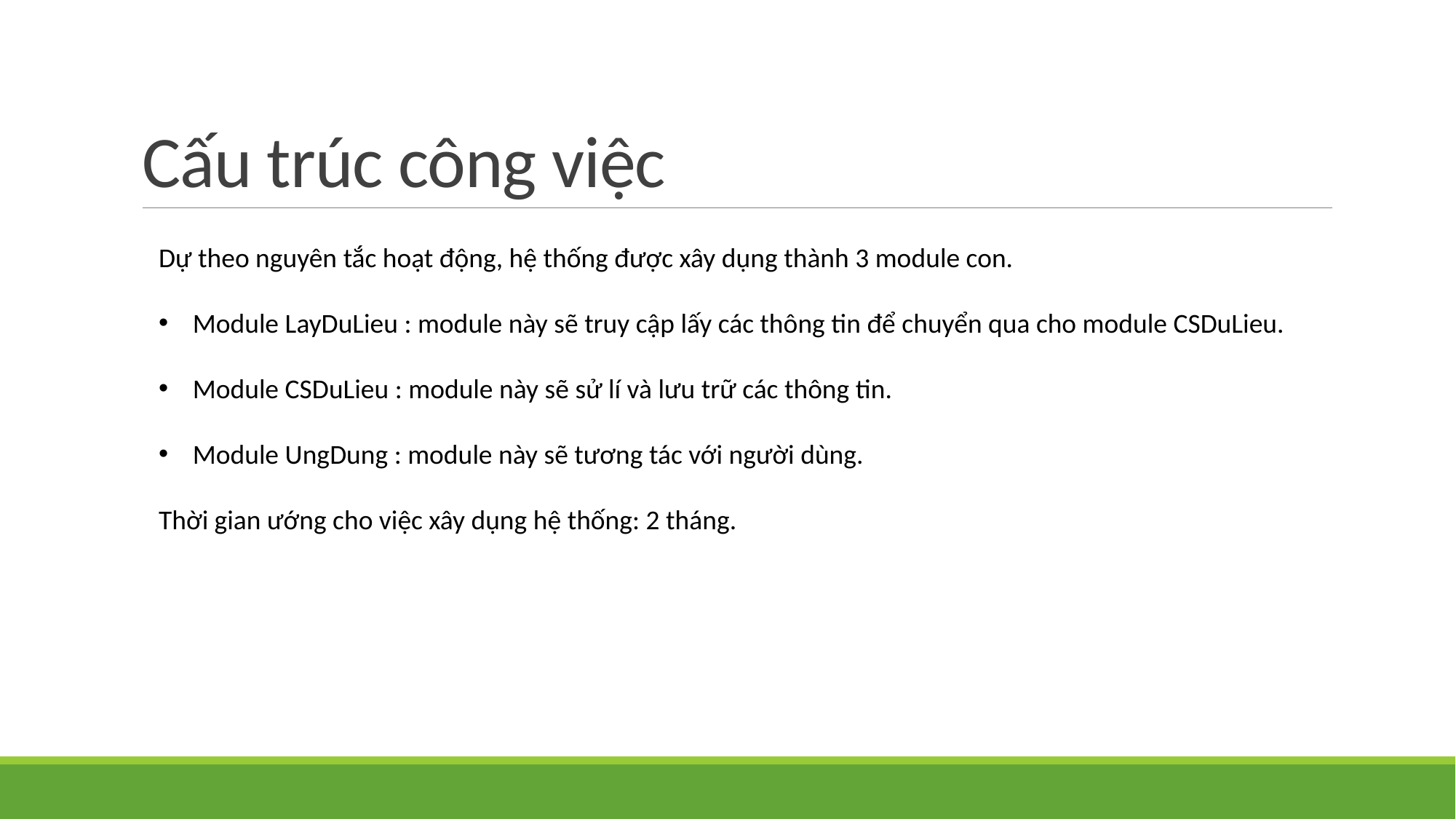

# Cấu trúc công việc
Dự theo nguyên tắc hoạt động, hệ thống được xây dụng thành 3 module con.

Module LayDuLieu : module này sẽ truy cập lấy các thông tin để chuyển qua cho module CSDuLieu.

Module CSDuLieu : module này sẽ sử lí và lưu trữ các thông tin.

Module UngDung : module này sẽ tương tác với người dùng.

Thời gian ướng cho việc xây dụng hệ thống: 2 tháng.